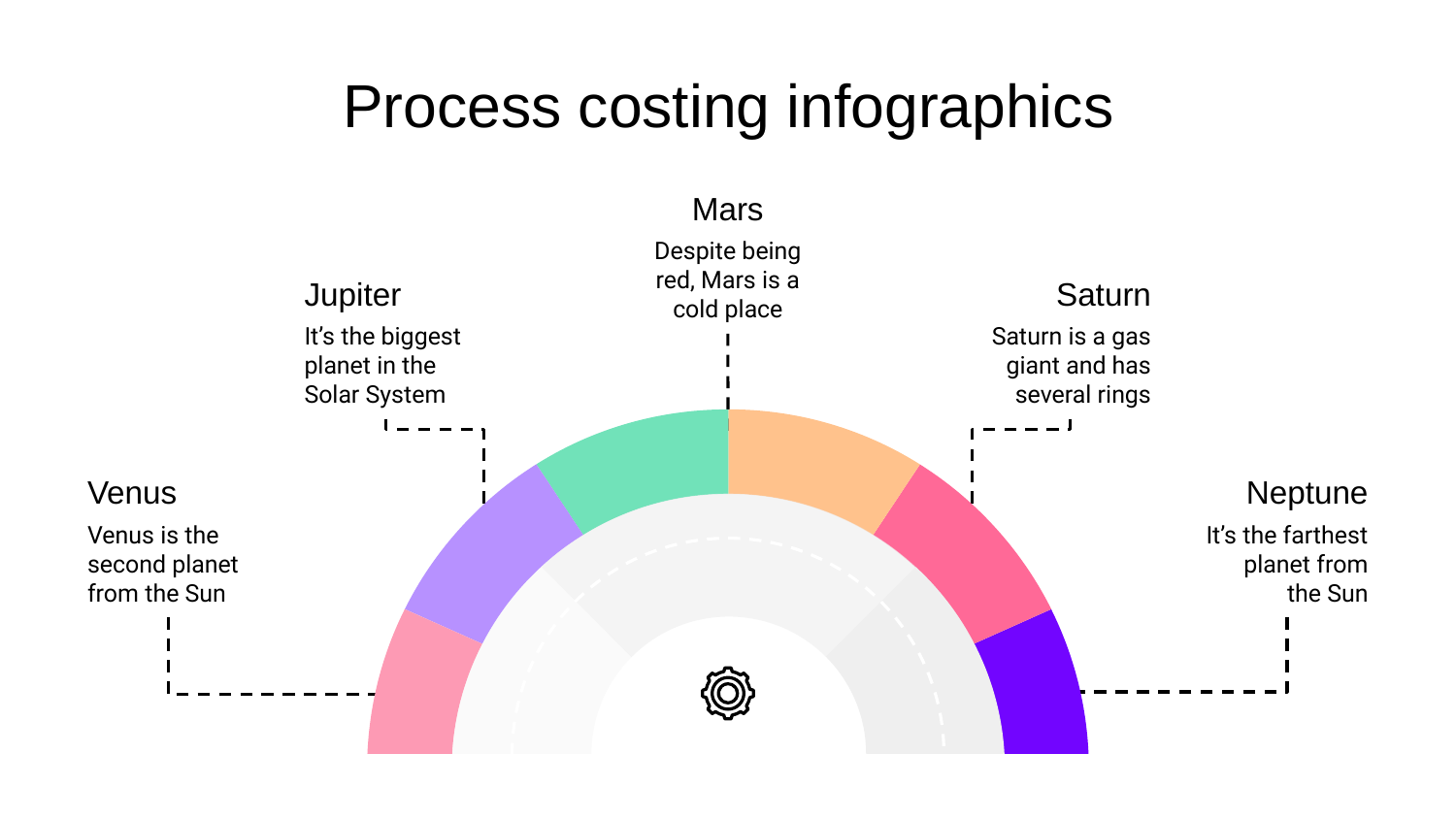

# Process costing infographics
Mars
Despite being red, Mars is a cold place
Jupiter
It’s the biggest planet in the Solar System
Saturn
Saturn is a gas giant and has several rings

Venus
Venus is the second planet from the Sun
Neptune
It’s the farthest planet from the Sun